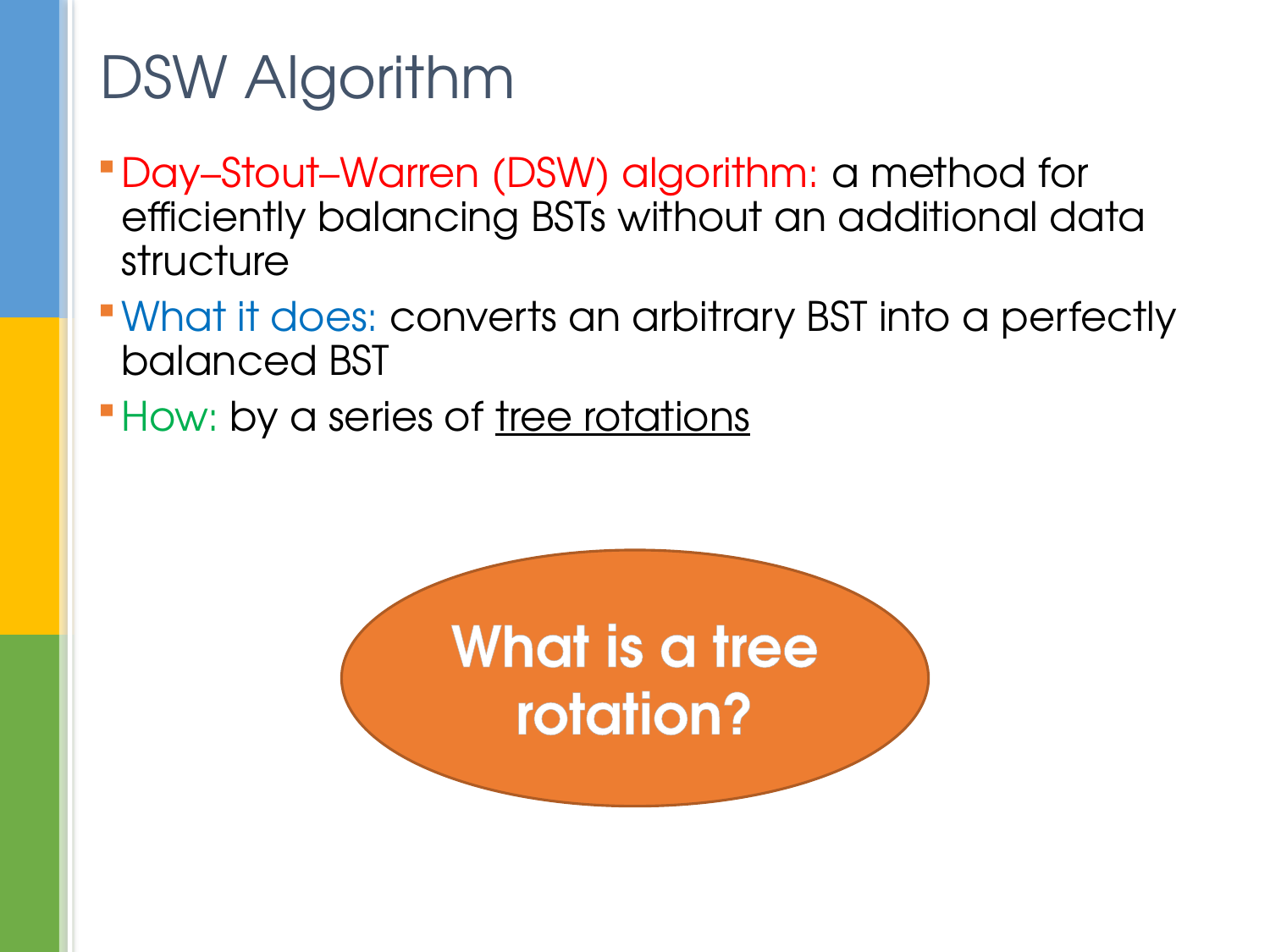

# DSW Algorithm
Day–Stout–Warren (DSW) algorithm: a method for efficiently balancing BSTs without an additional data structure
What it does: converts an arbitrary BST into a perfectly balanced BST
How: by a series of tree rotations
What is a tree rotation?